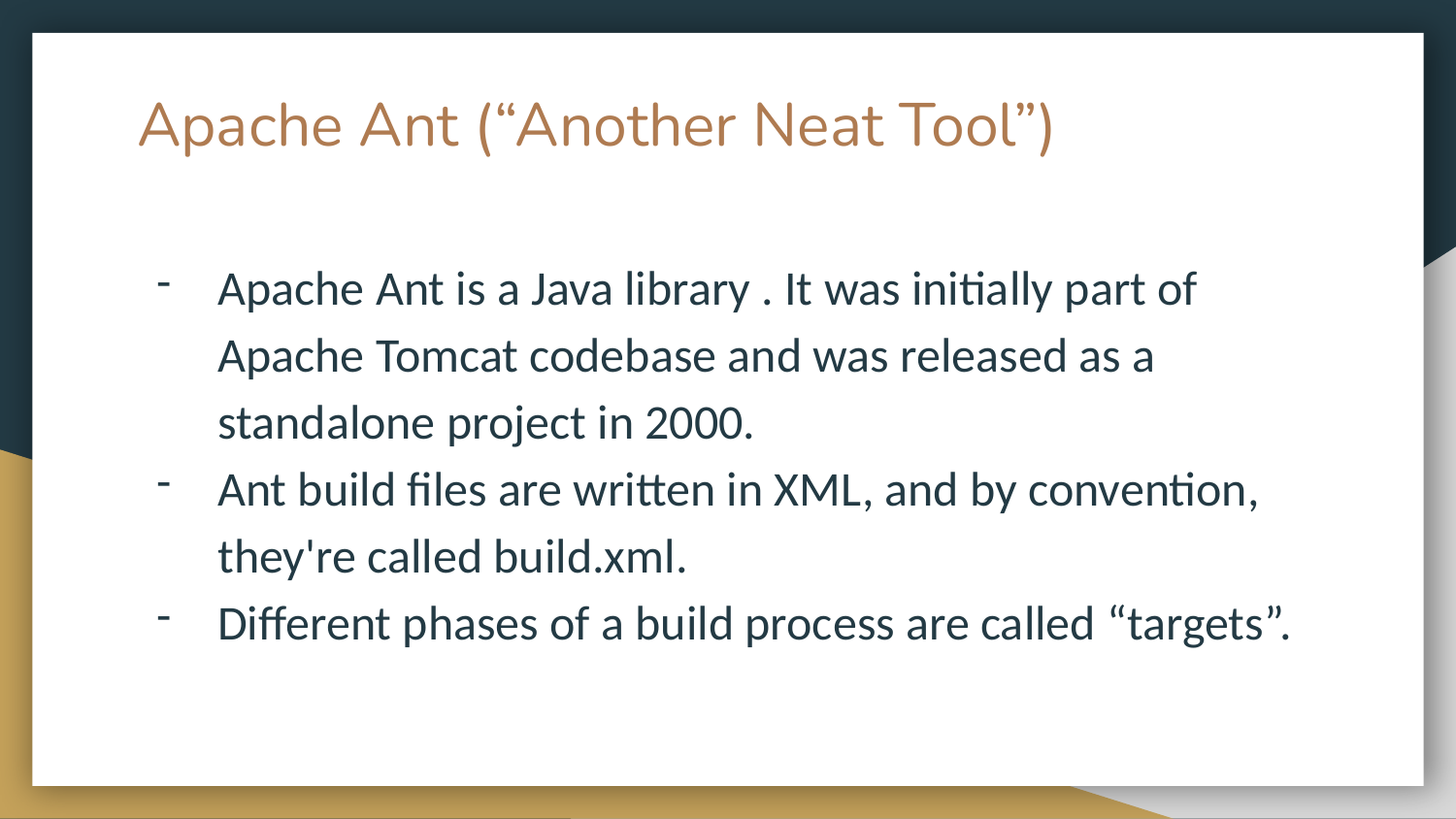

# Apache Ant (“Another Neat Tool”)
Apache Ant is a Java library . It was initially part of Apache Tomcat codebase and was released as a standalone project in 2000.
Ant build files are written in XML, and by convention, they're called build.xml.
Different phases of a build process are called “targets”.